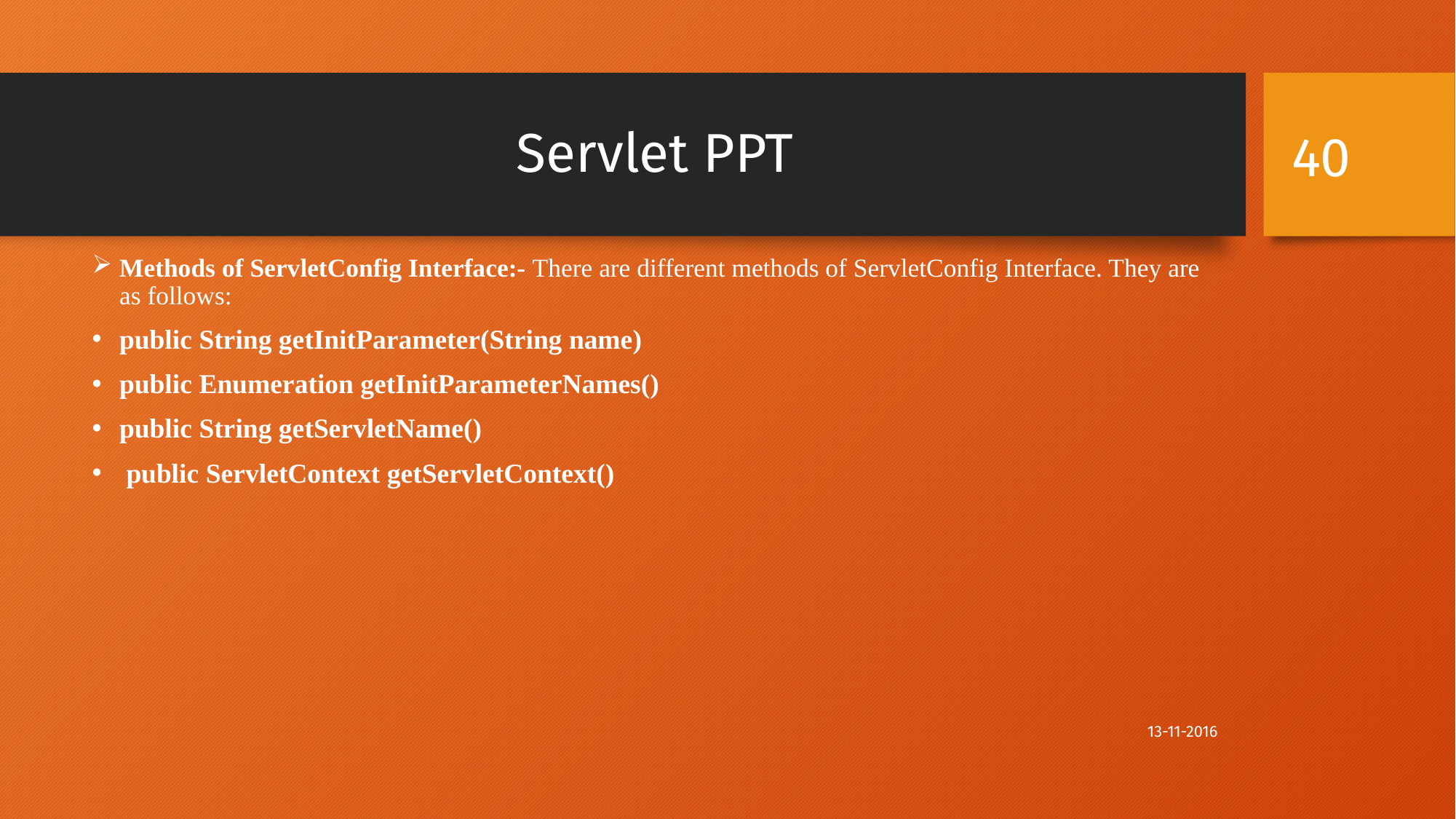

40
# Servlet PPT
Methods of ServletConfig Interface:- There are different methods of ServletConfig Interface. They are as follows:
public String getInitParameter(String name)
public Enumeration getInitParameterNames()
public String getServletName()
 public ServletContext getServletContext()

13-11-2016